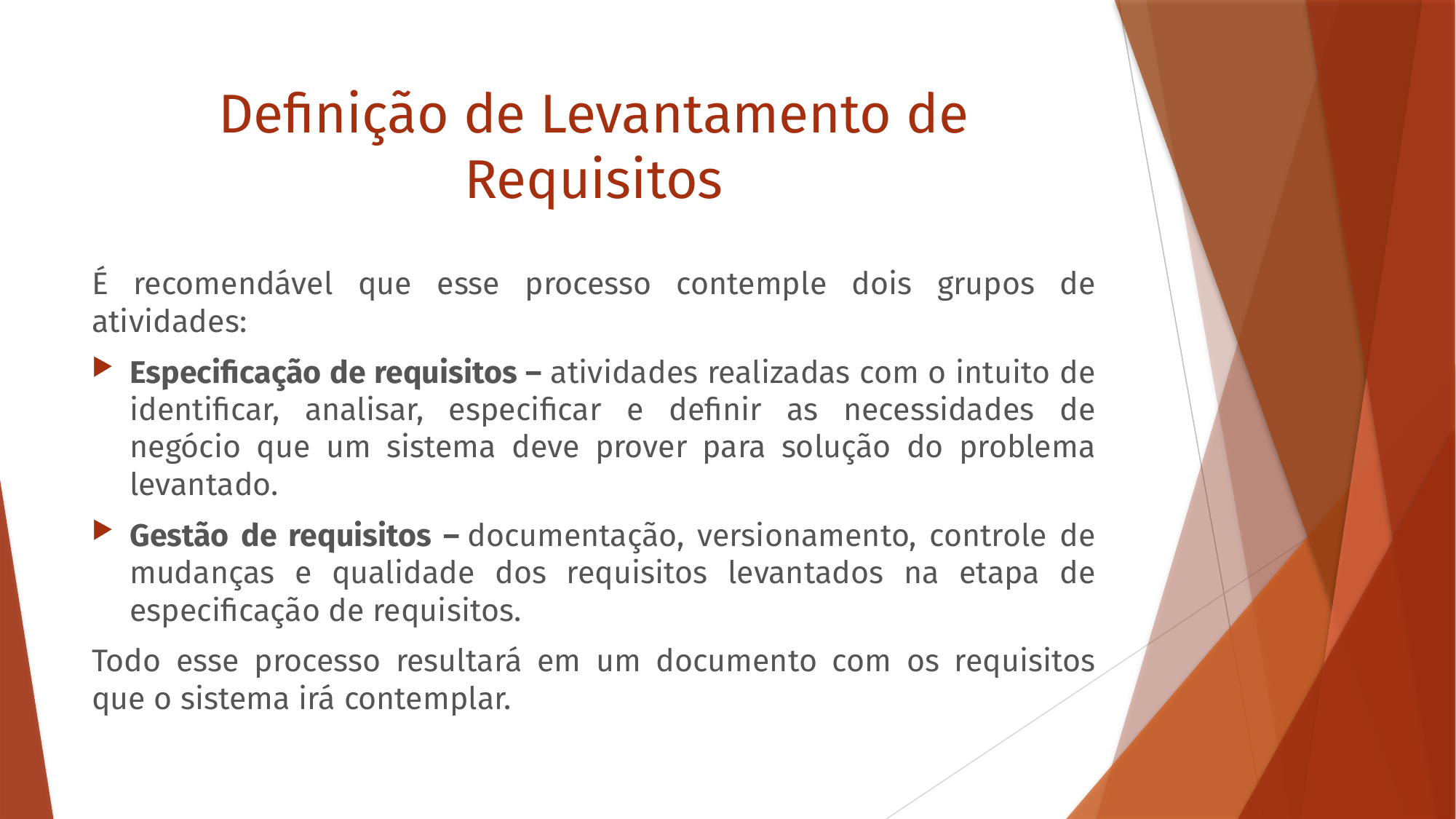

# Definição de Levantamento de Requisitos
É recomendável que esse processo contemple dois grupos de atividades:
Especificação de requisitos – atividades realizadas com o intuito de identificar, analisar, especificar e definir as necessidades de negócio que um sistema deve prover para solução do problema levantado.
Gestão de requisitos – documentação, versionamento, controle de mudanças e qualidade dos requisitos levantados na etapa de especificação de requisitos.
Todo esse processo resultará em um documento com os requisitos que o sistema irá contemplar.